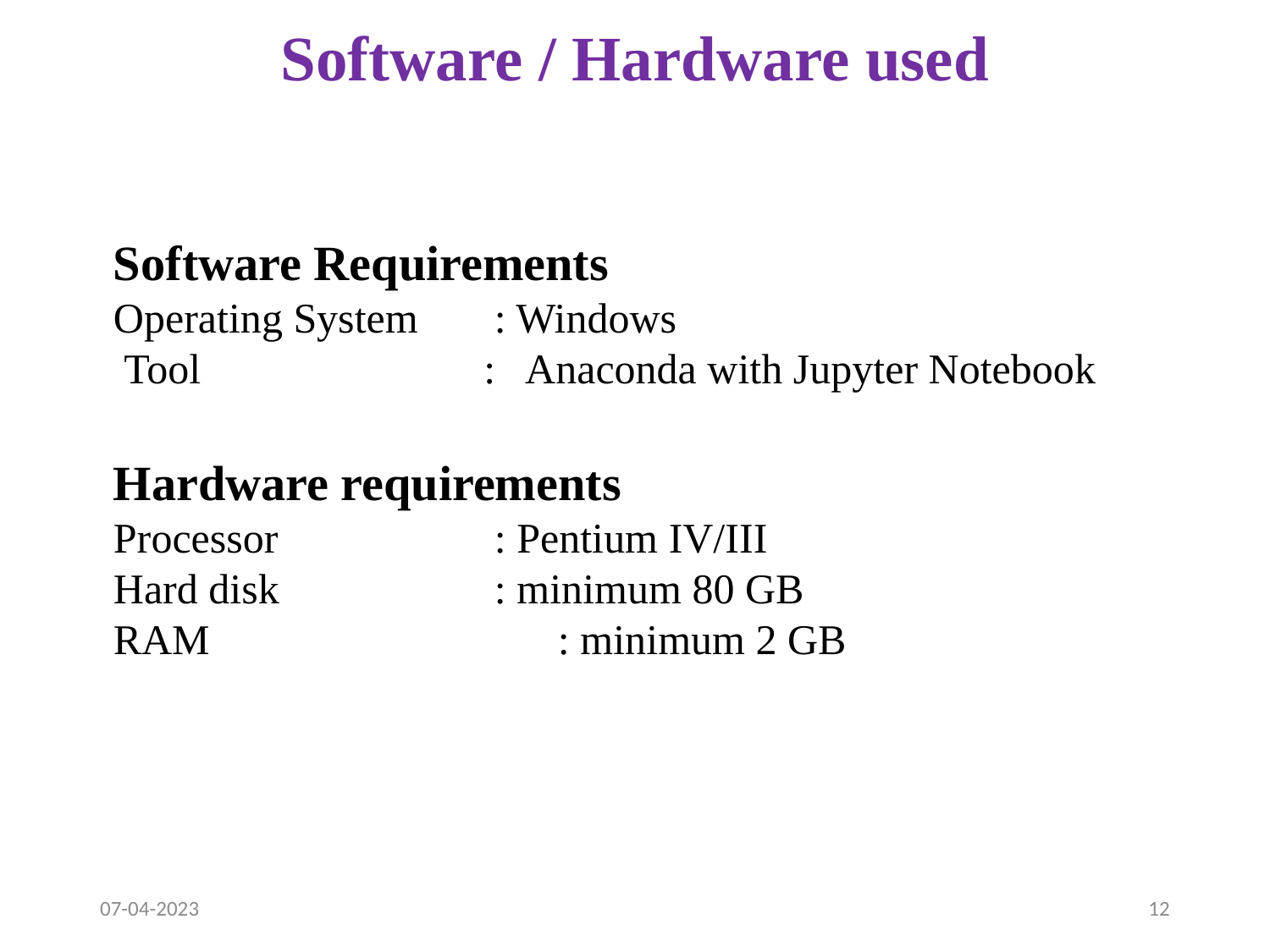

# Software / Hardware used
Software Requirements
Operating System 	: Windows
 Tool   		           :   Anaconda with Jupyter Notebook

Hardware requirements
Processor   		: Pentium IV/III
Hard disk   		: minimum 80 GB
RAM        		      : minimum 2 GB

07-04-2023
12